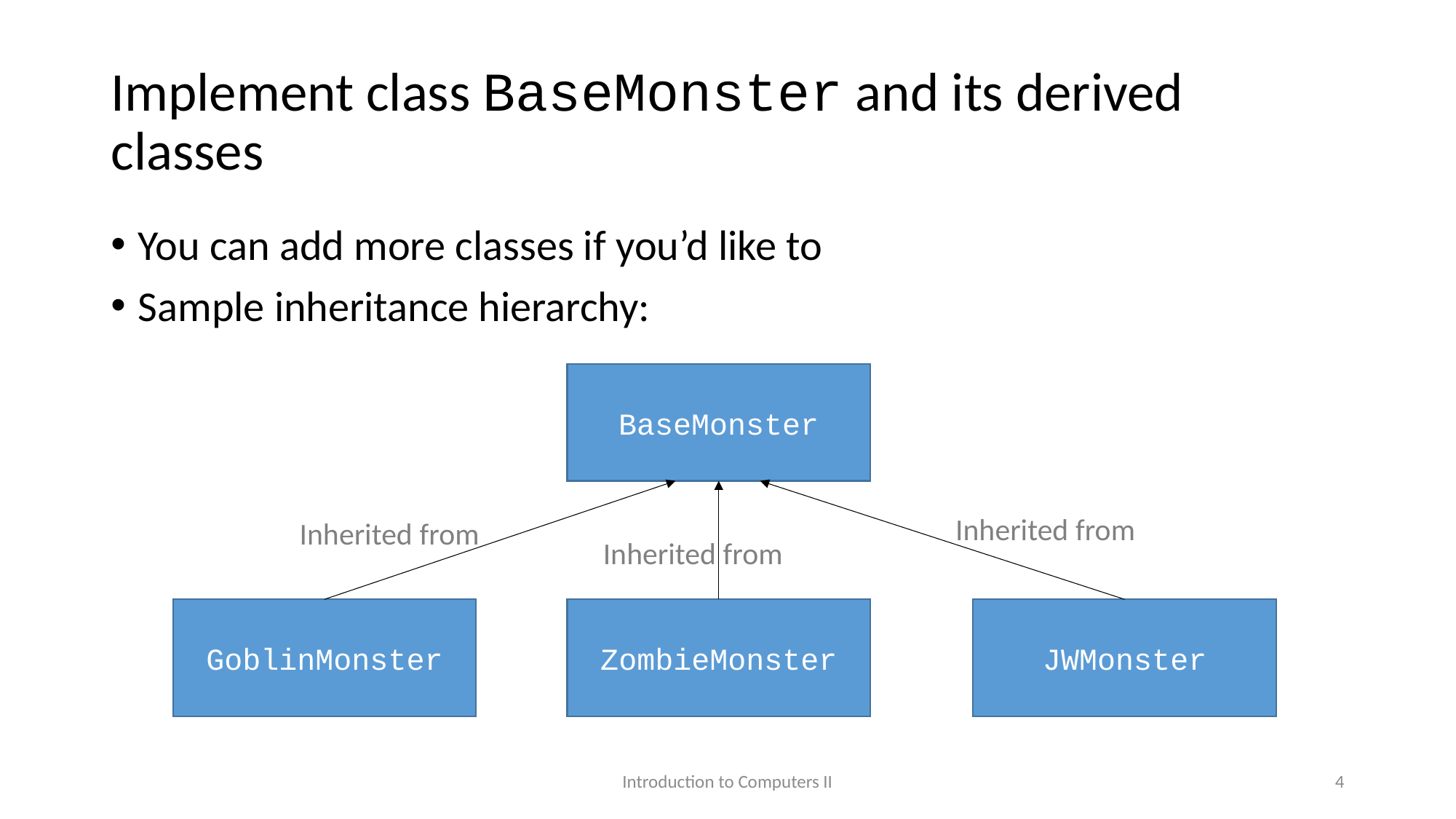

# Implement class BaseMonster and its derived classes
You can add more classes if you’d like to
Sample inheritance hierarchy:
BaseMonster
Inherited from
Inherited from
Inherited from
GoblinMonster
ZombieMonster
JWMonster
Introduction to Computers II
4